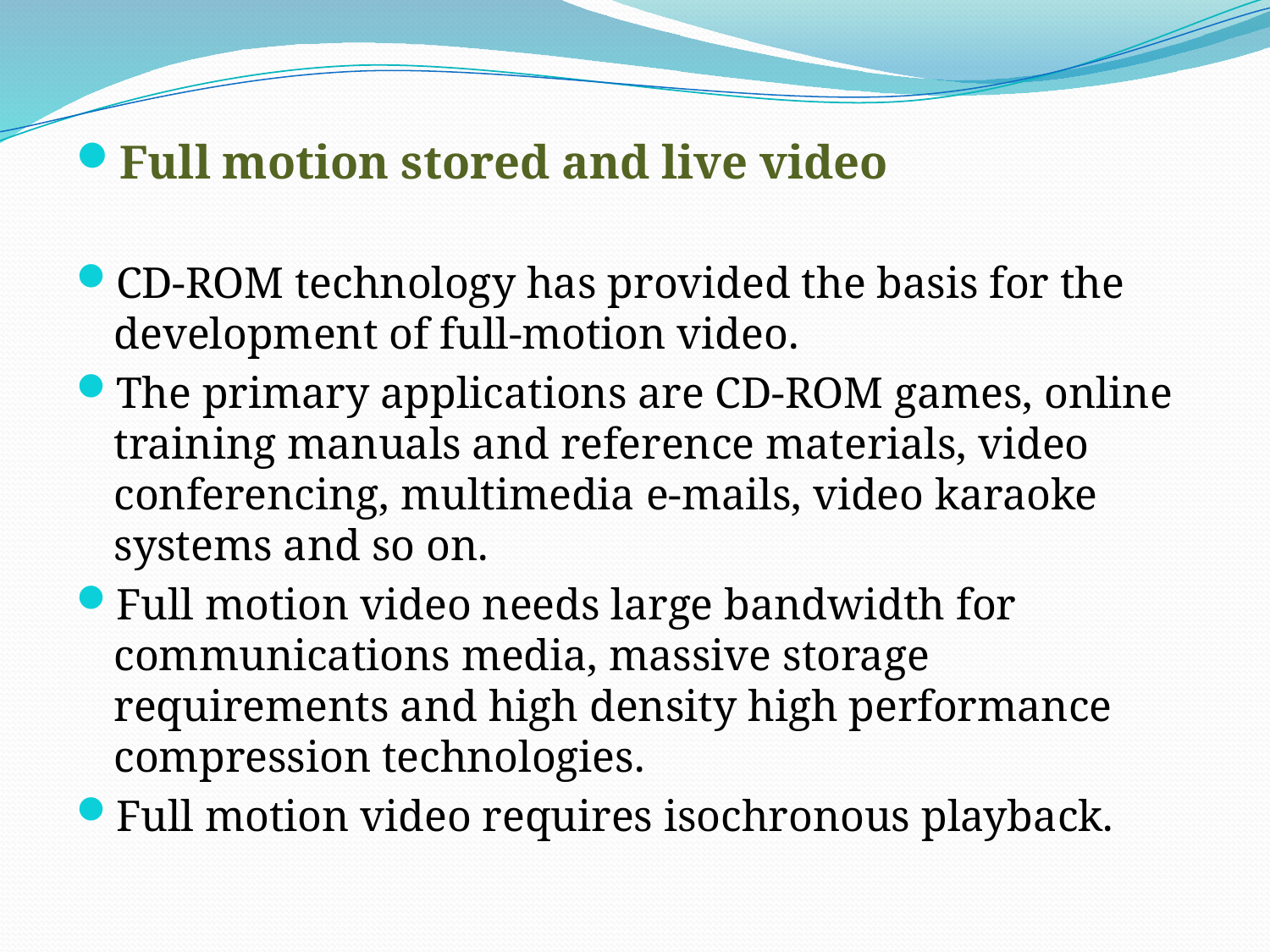

Full motion stored and live video

CD-ROM technology has provided the basis for the development of full-motion video.
The primary applications are CD-ROM games, online training manuals and reference materials, video conferencing, multimedia e-mails, video karaoke systems and so on.
Full motion video needs large bandwidth for communications media, massive storage requirements and high density high performance compression technologies.
Full motion video requires isochronous playback.